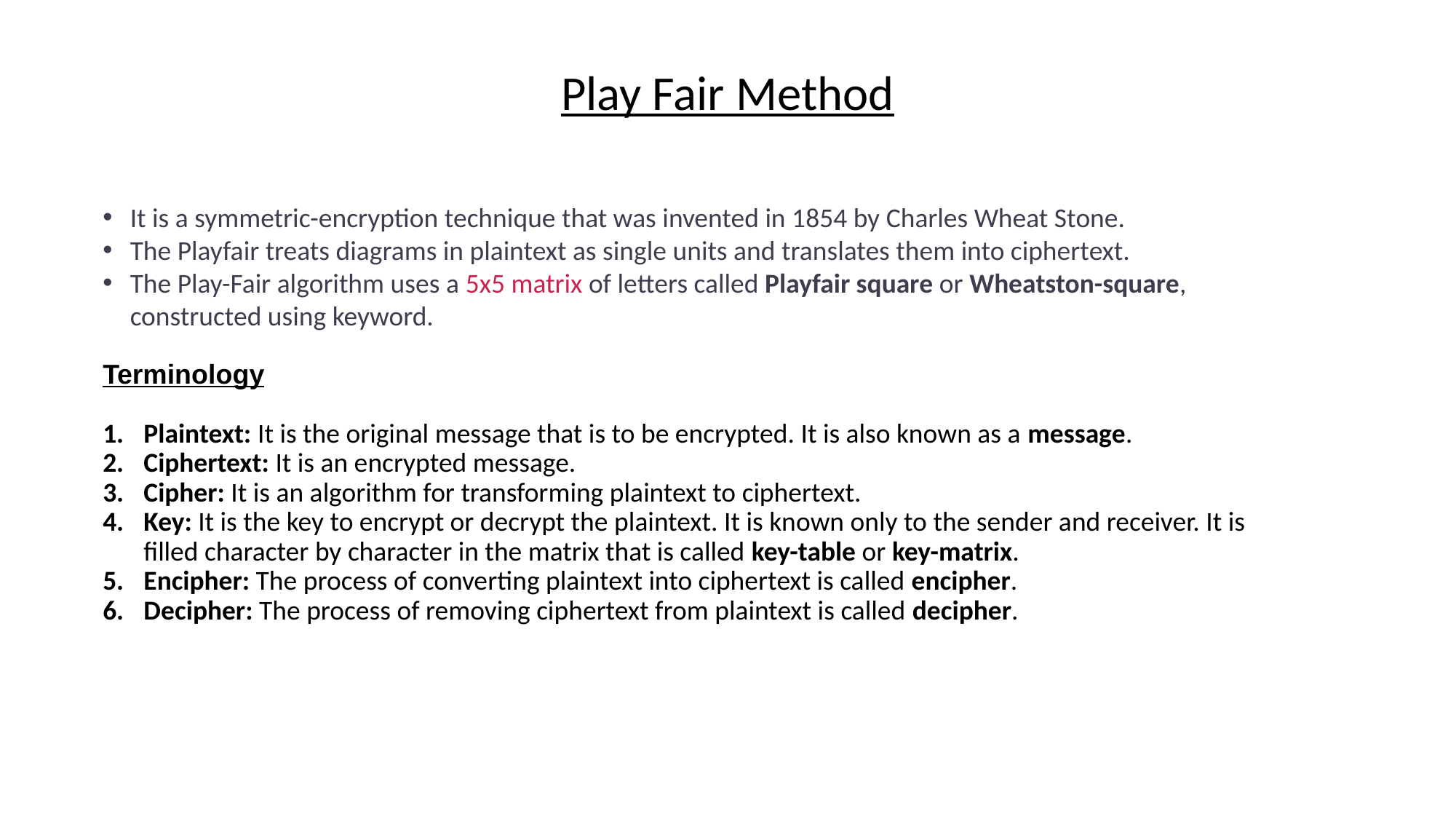

# Play Fair Method

It is a symmetric-encryption technique that was invented in 1854 by Charles Wheat Stone.
The Playfair treats diagrams in plaintext as single units and translates them into ciphertext.
The Play-Fair algorithm uses a 5x5 matrix of letters called Playfair square or Wheatston-square, constructed using keyword.

Terminology

Plaintext: It is the original message that is to be encrypted. It is also known as a message.
Ciphertext: It is an encrypted message.
Cipher: It is an algorithm for transforming plaintext to ciphertext.
Key: It is the key to encrypt or decrypt the plaintext. It is known only to the sender and receiver. It is filled character by character in the matrix that is called key-table or key-matrix.
Encipher: The process of converting plaintext into ciphertext is called encipher.
Decipher: The process of removing ciphertext from plaintext is called decipher.